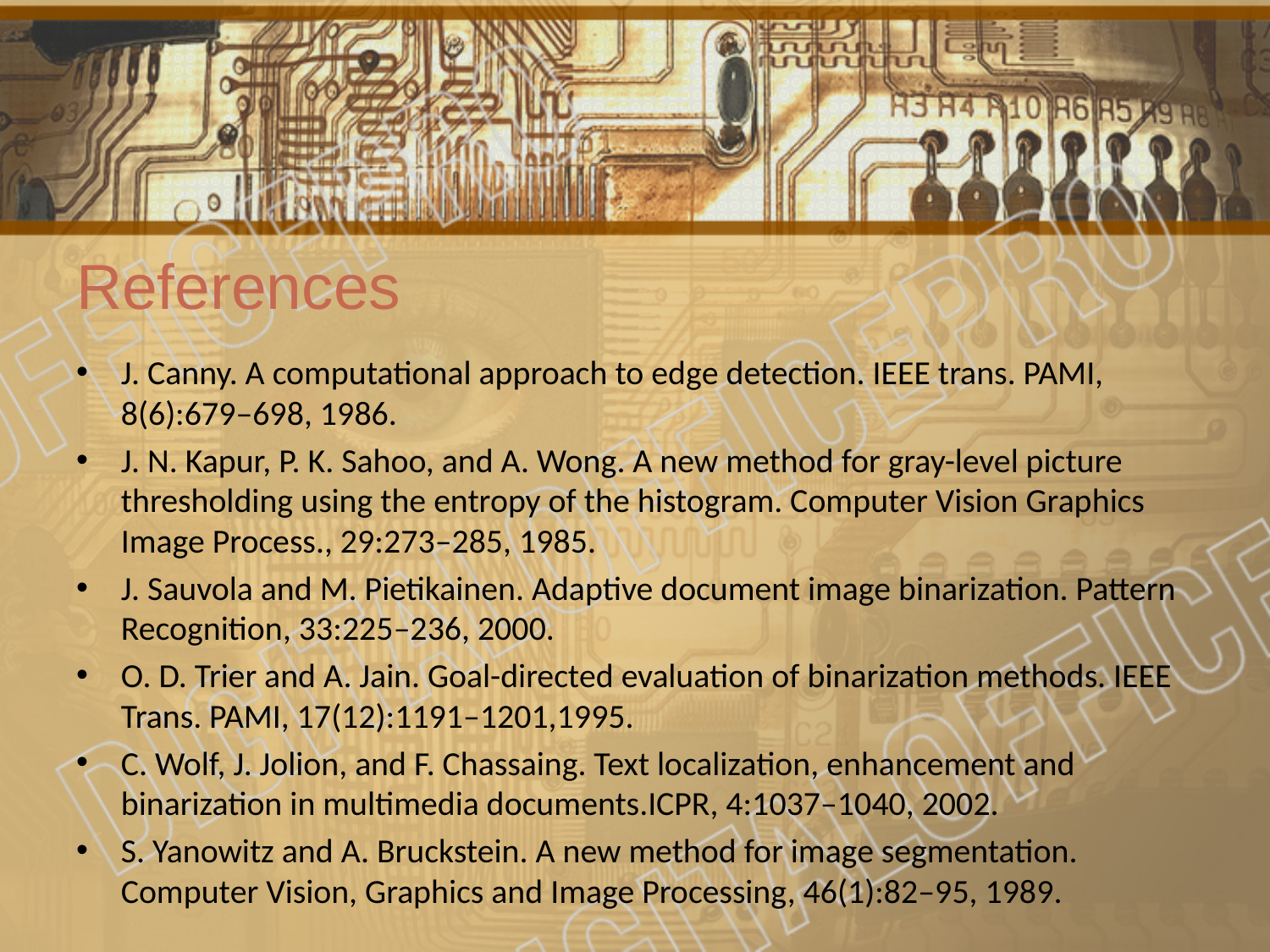

# References
J. Canny. A computational approach to edge detection. IEEE trans. PAMI, 8(6):679–698, 1986.
J. N. Kapur, P. K. Sahoo, and A. Wong. A new method for gray-level picture thresholding using the entropy of the histogram. Computer Vision Graphics Image Process., 29:273–285, 1985.
J. Sauvola and M. Pietikainen. Adaptive document image binarization. Pattern Recognition, 33:225–236, 2000.
O. D. Trier and A. Jain. Goal-directed evaluation of binarization methods. IEEE Trans. PAMI, 17(12):1191–1201,1995.
C. Wolf, J. Jolion, and F. Chassaing. Text localization, enhancement and binarization in multimedia documents.ICPR, 4:1037–1040, 2002.
S. Yanowitz and A. Bruckstein. A new method for image segmentation. Computer Vision, Graphics and Image Processing, 46(1):82–95, 1989.